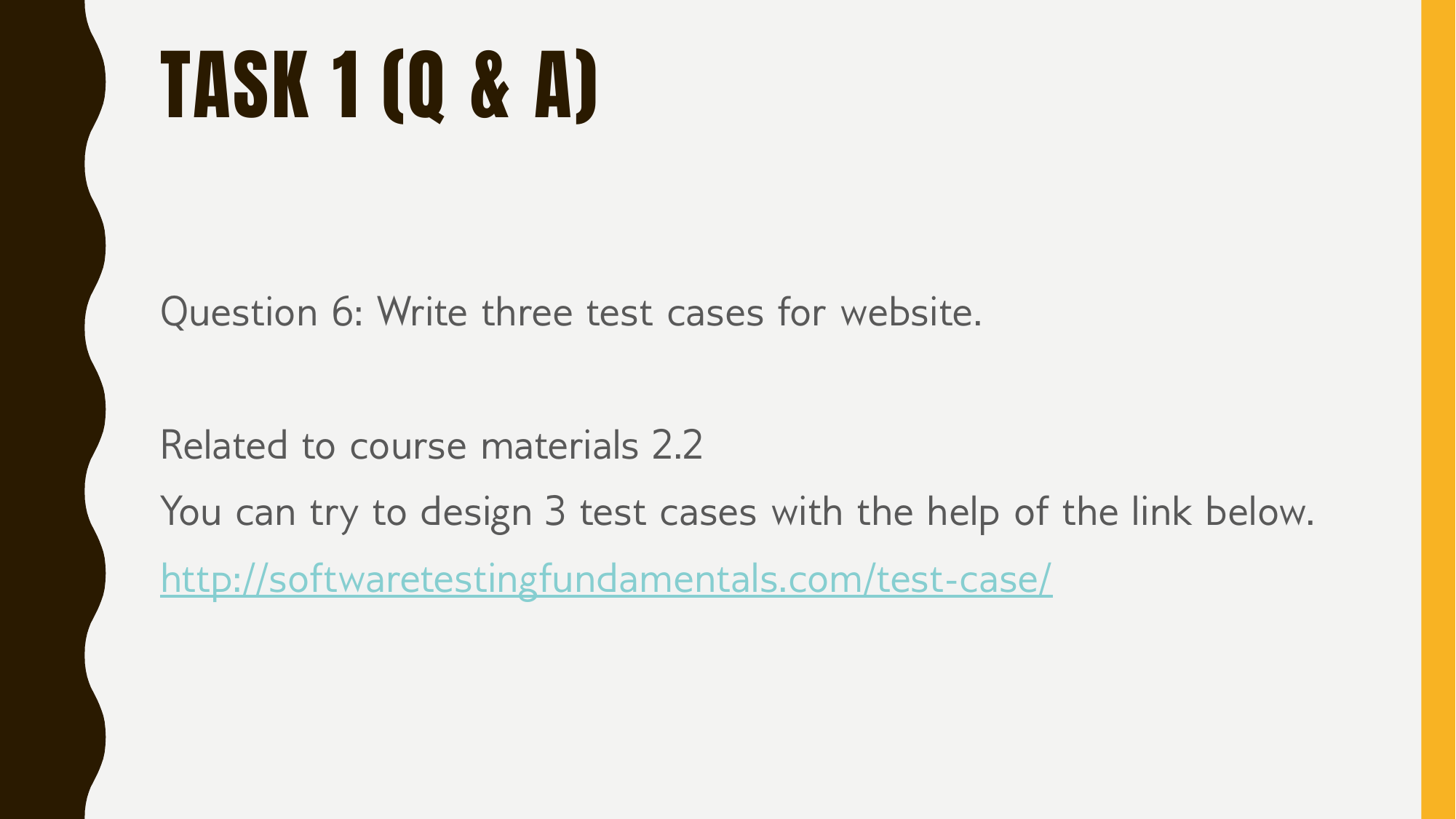

# TASK 1 (Q & A)
Question 6: Write three test cases for website.

Related to course materials 2.2
You can try to design 3 test cases with the help of the link below.
http://softwaretestingfundamentals.com/test-case/